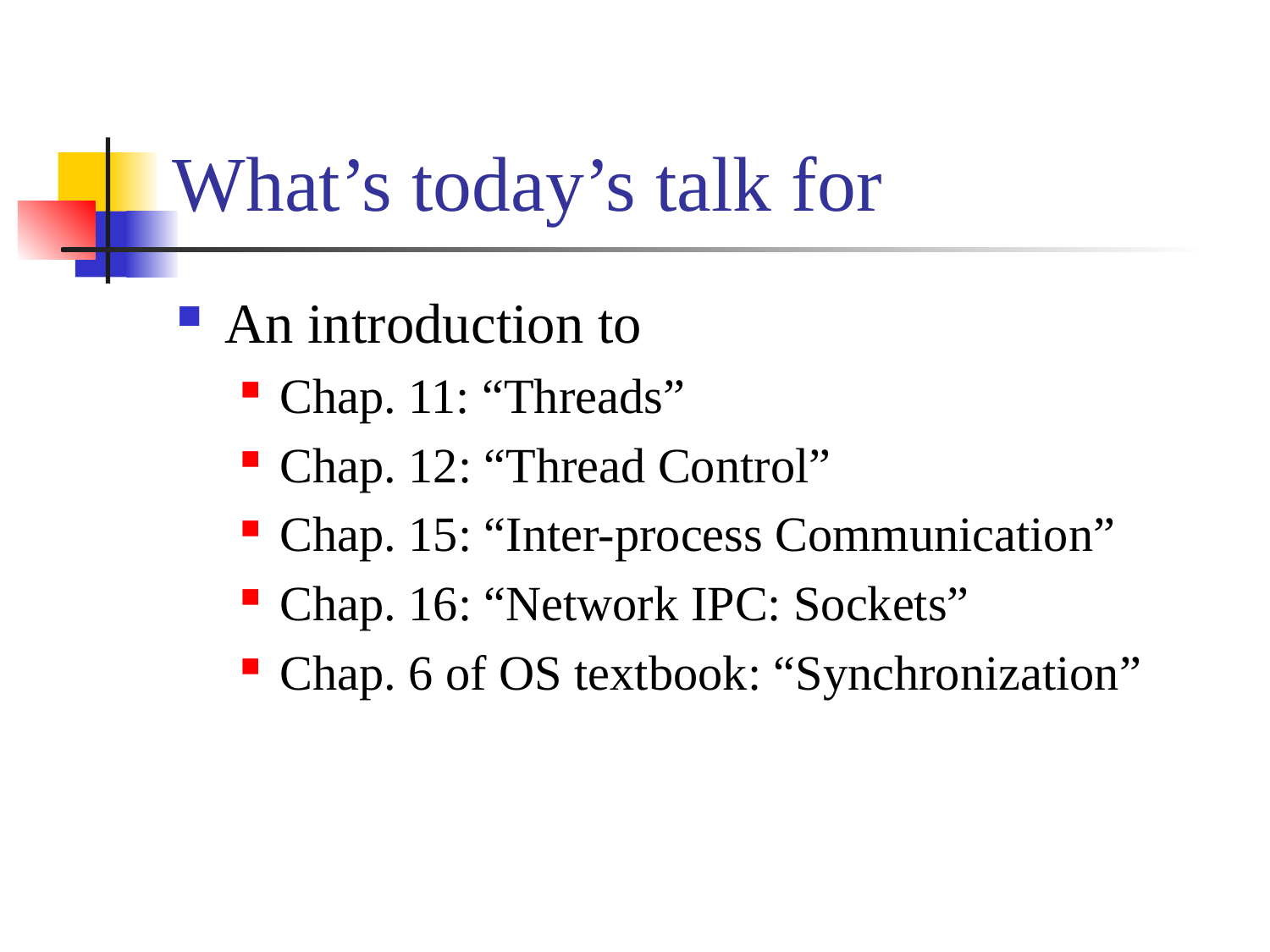

# What’s today’s talk for
An introduction to
Chap. 11: “Threads”
Chap. 12: “Thread Control”
Chap. 15: “Inter-process Communication”
Chap. 16: “Network IPC: Sockets”
Chap. 6 of OS textbook: “Synchronization”